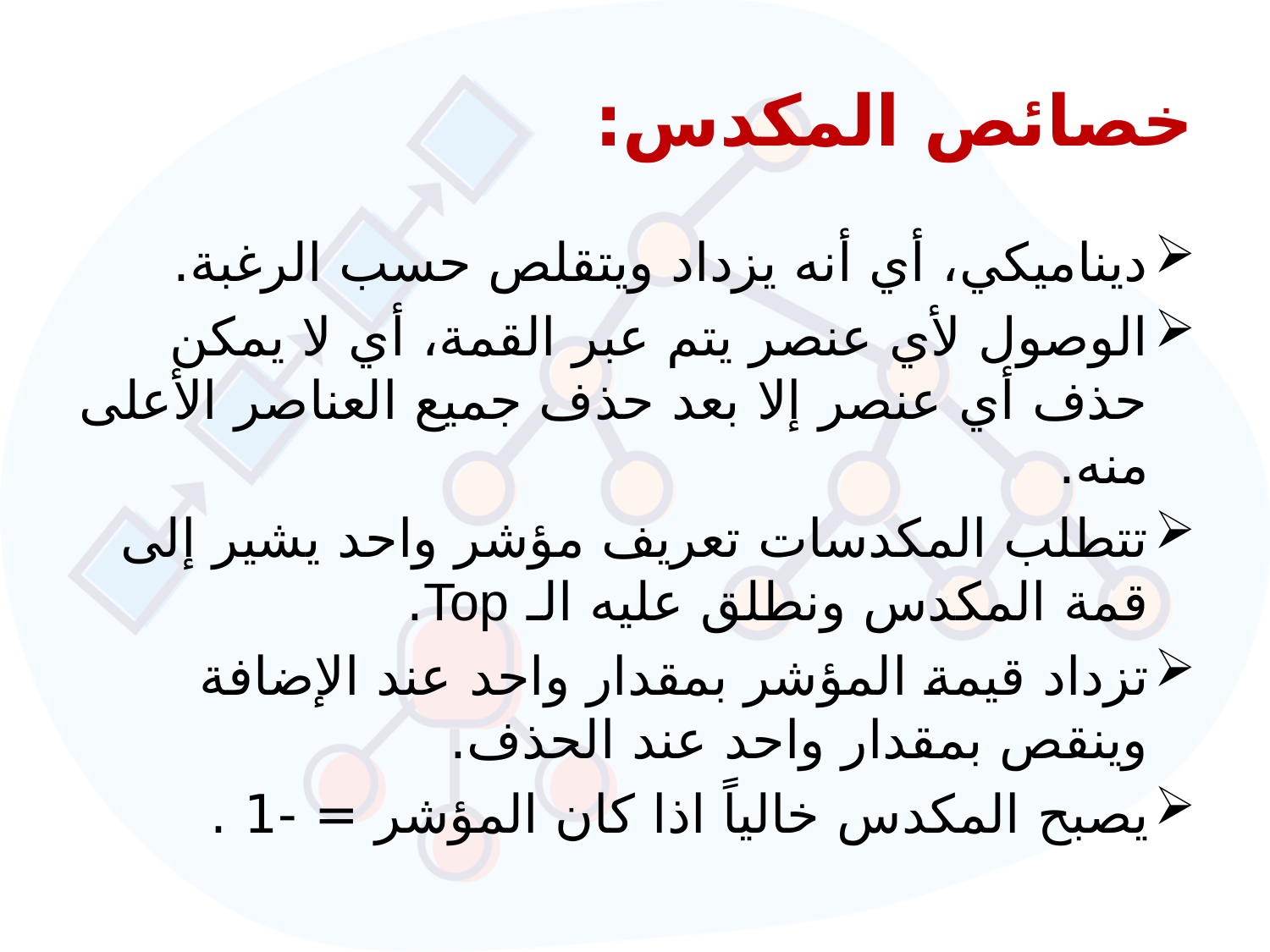

# خصائص المكدس:
ديناميكي، أي أنه يزداد ويتقلص حسب الرغبة.
الوصول لأي عنصر يتم عبر القمة، أي لا يمكن حذف أي عنصر إلا بعد حذف جميع العناصر الأعلى منه.
تتطلب المكدسات تعريف مؤشر واحد يشير إلى قمة المكدس ونطلق عليه الـ Top.
تزداد قيمة المؤشر بمقدار واحد عند الإضافة وينقص بمقدار واحد عند الحذف.
يصبح المكدس خالياً اذا كان المؤشر = -1 .